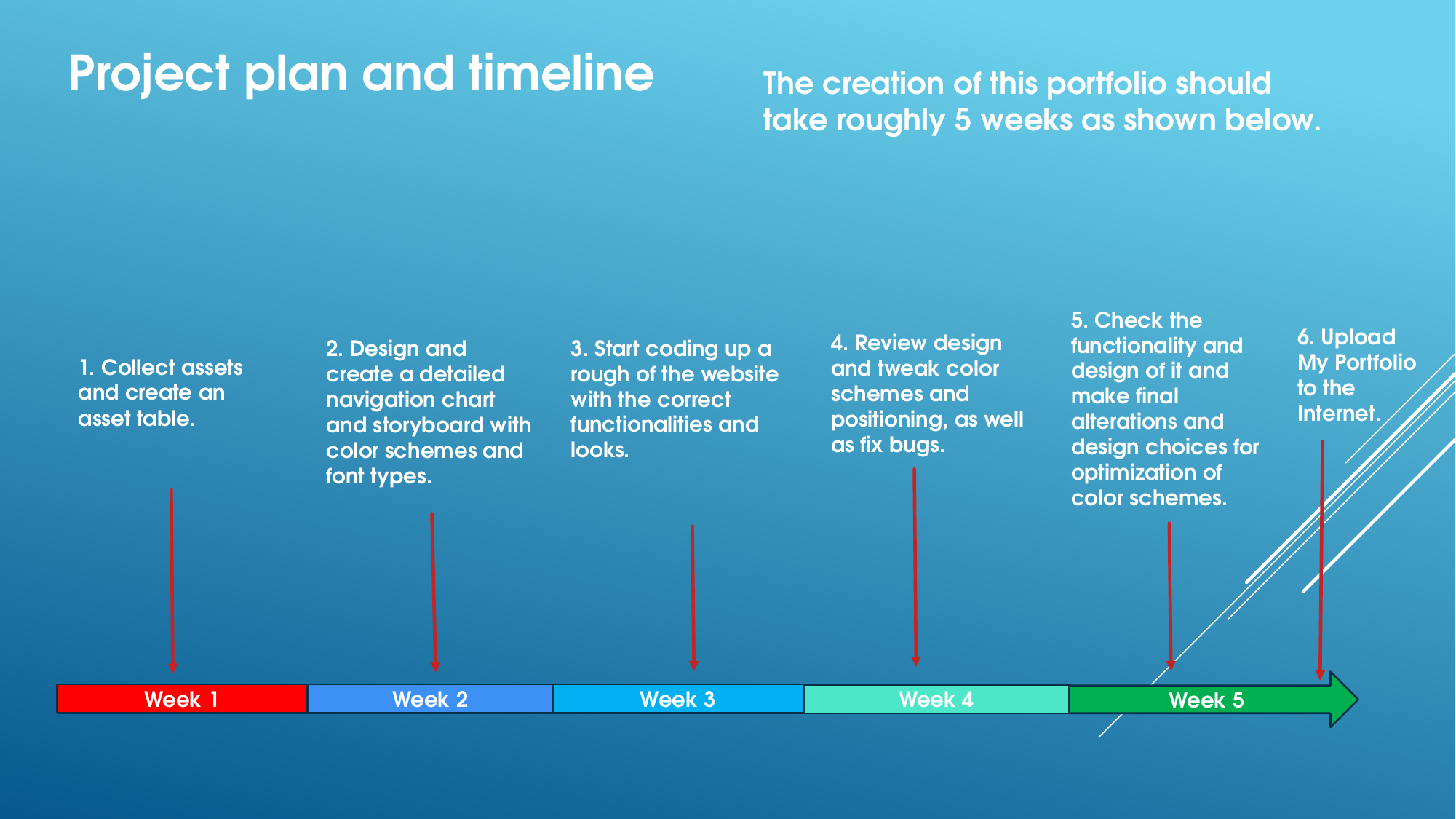

Project plan and timeline

The creation of this portfolio should take roughly 5 weeks as shown below.
5. Check the functionality and design of it and make final alterations and design choices for optimization of color schemes.
6. Upload My Portfolio to the Internet.
4. Review design and tweak color schemes and positioning, as well as fix bugs.
3. Start coding up a rough of the website with the correct functionalities and looks.
2. Design and create a detailed navigation chart and storyboard with color schemes and font types.
1. Collect assets and create an asset table.
Week 5
Week 3
Week 1
Week 2
Week 4